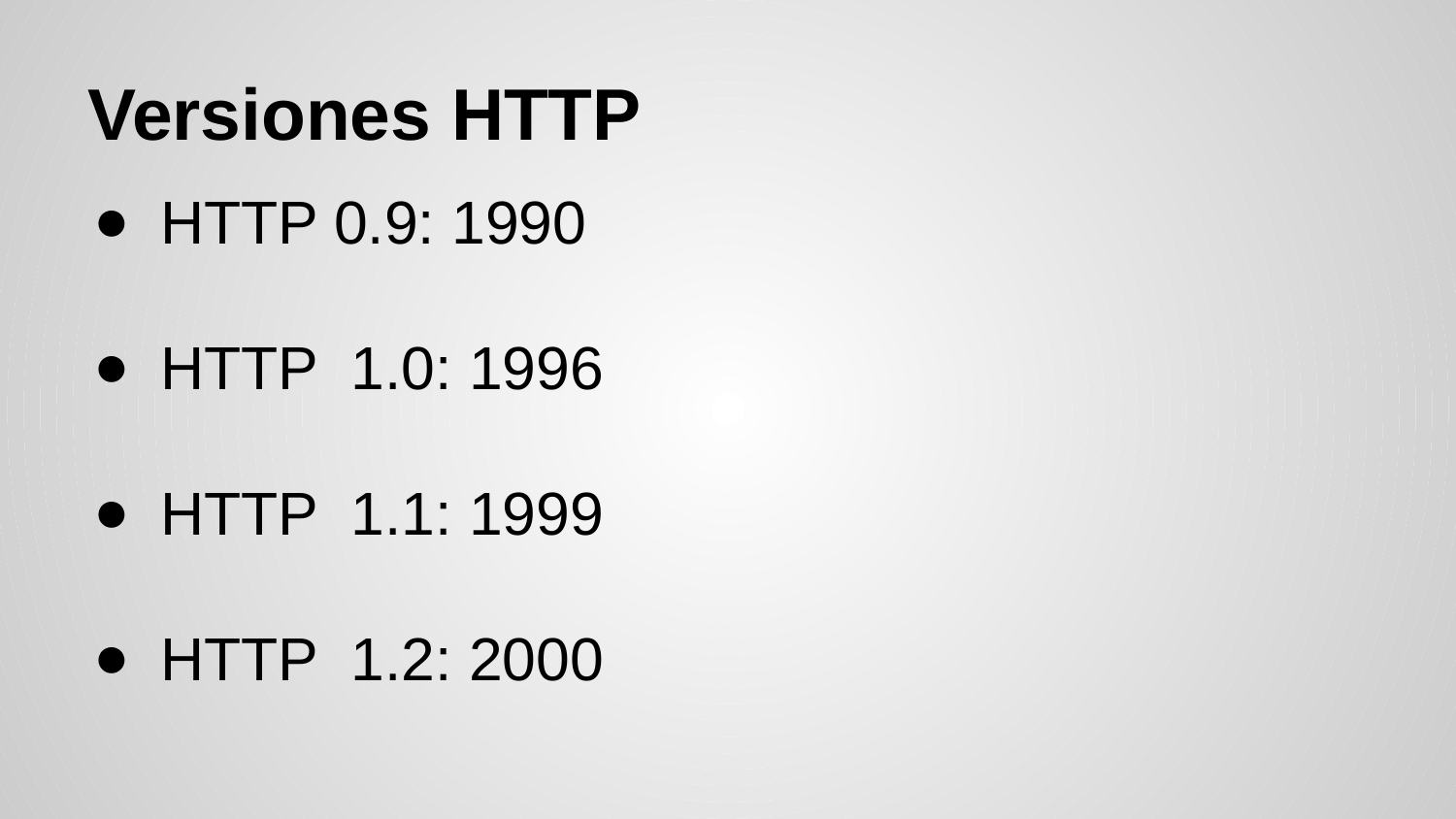

# Versiones HTTP
HTTP 0.9: 1990

HTTP  1.0: 1996

HTTP  1.1: 1999

HTTP  1.2: 2000